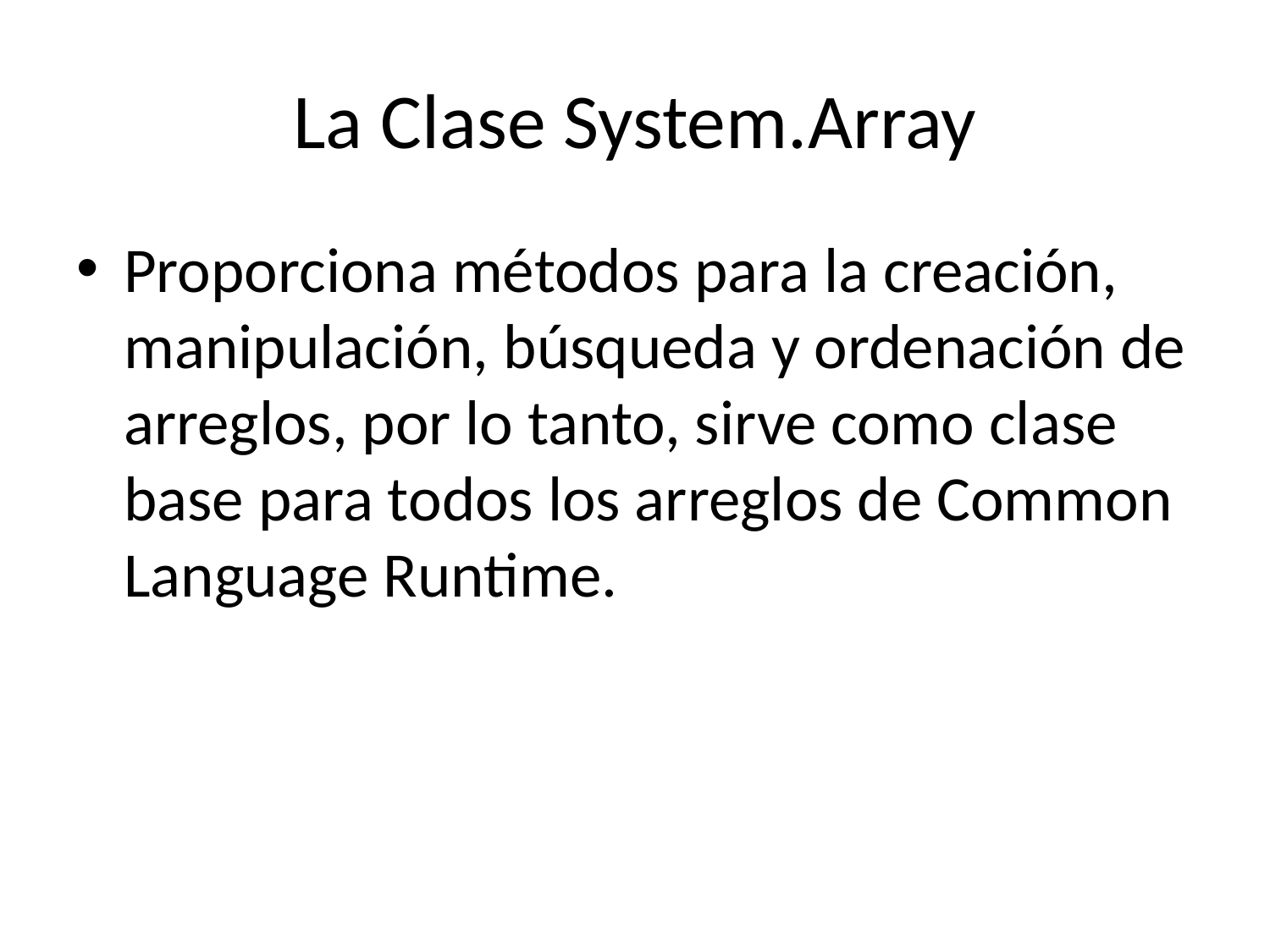

# La Clase System.Array
Proporciona métodos para la creación, manipulación, búsqueda y ordenación de arreglos, por lo tanto, sirve como clase base para todos los arreglos de Common Language Runtime.